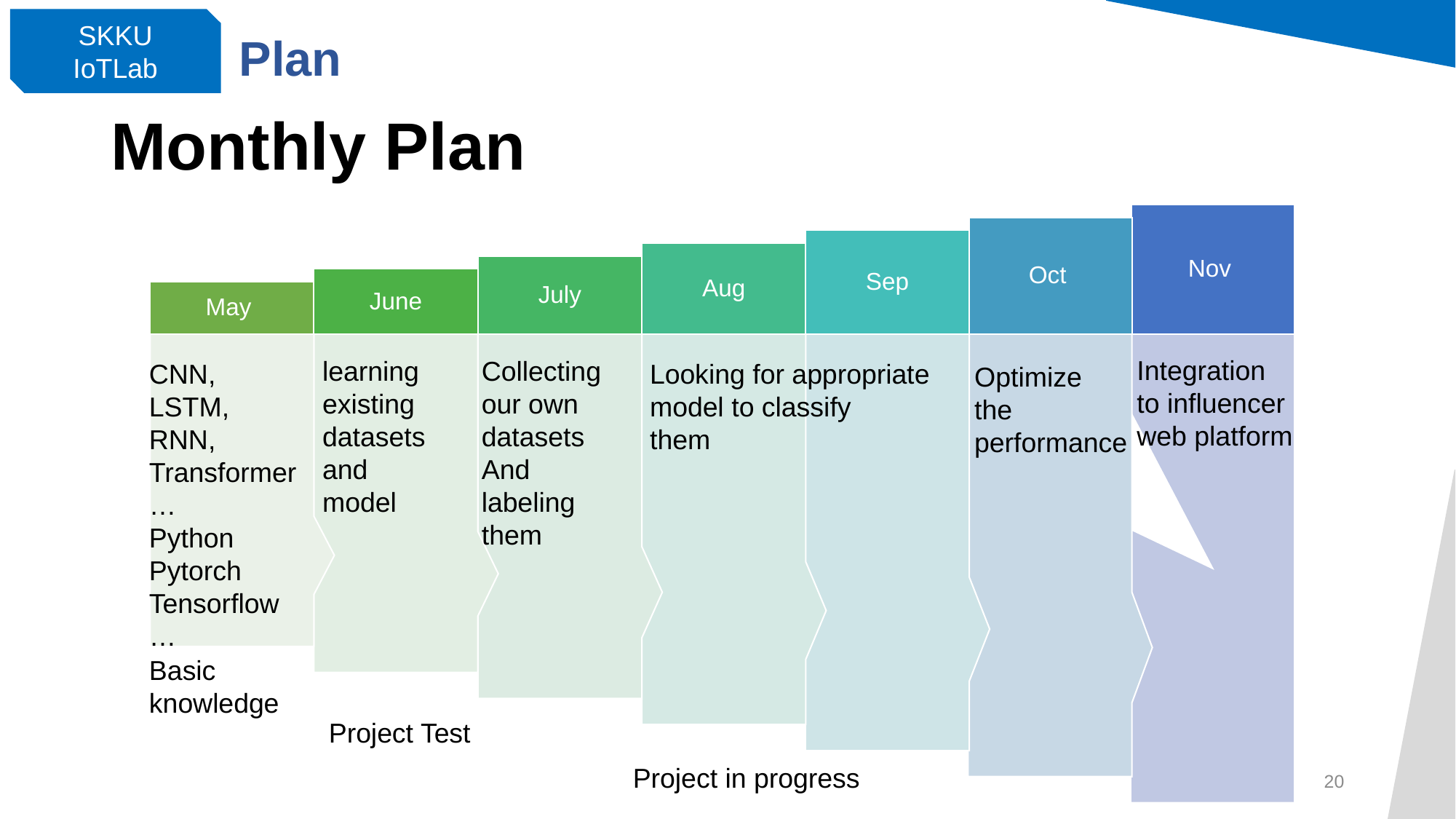

Plan
# Monthly Plan
Nov
Oct
Sep
Aug
July
June
May
Integration
to influencer web platform
learning existing datasets and model
Collecting our own datasets
And labeling them
CNN,
LSTM,
RNN,
Transformer…
Python
Pytorch
Tensorflow
…

Looking for appropriate model to classify
them
Optimize
the
performance
Basic
knowledge
Project Test
Project in progress
20